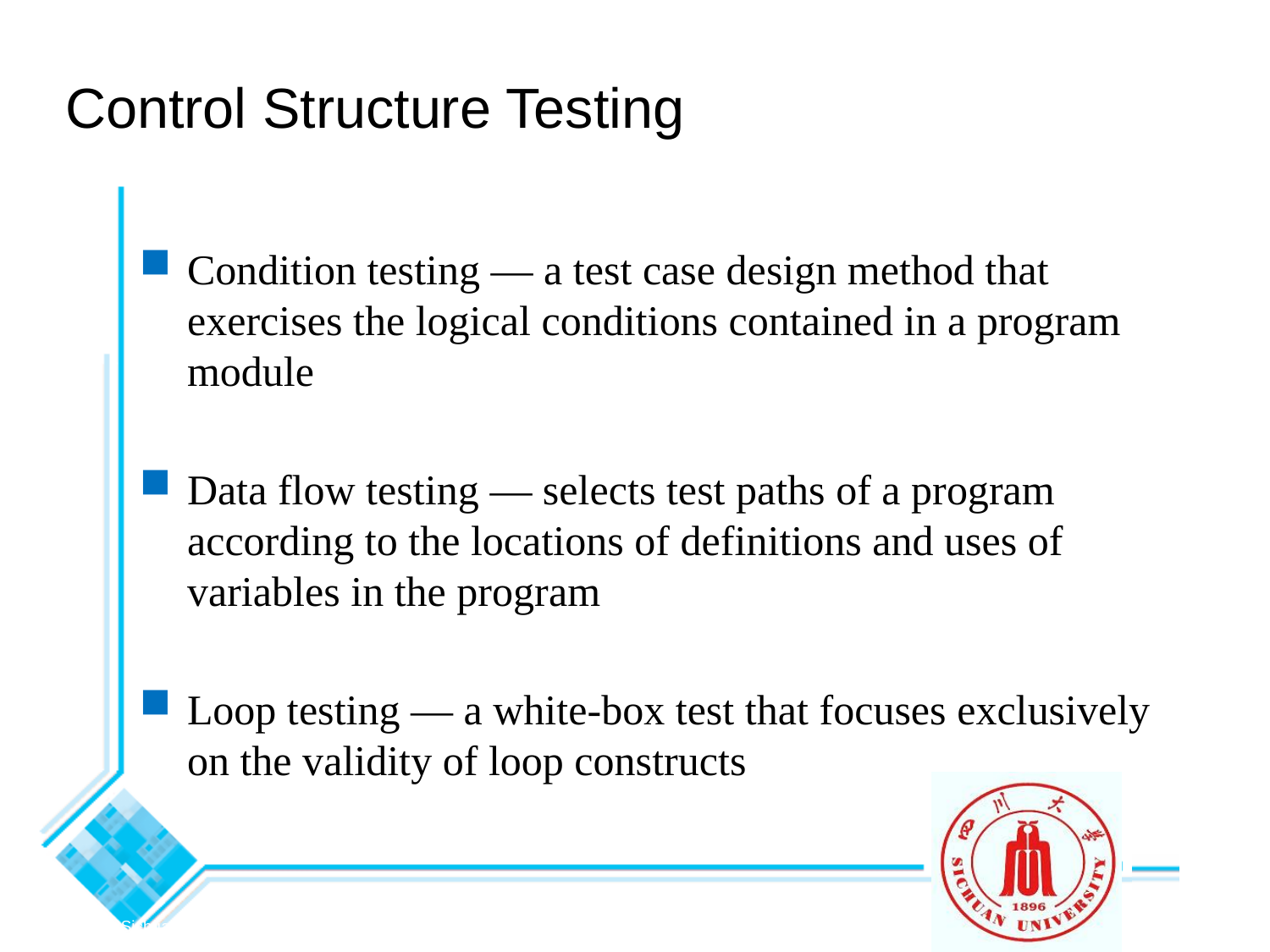

Control Structure Testing
Condition testing — a test case design method that exercises the logical conditions contained in a program module

Data flow testing — selects test paths of a program according to the locations of definitions and uses of variables in the program

Loop testing — a white-box test that focuses exclusively on the validity of loop constructs
© 2010 Sichuan University All rights reserved.  |  Confidential
39